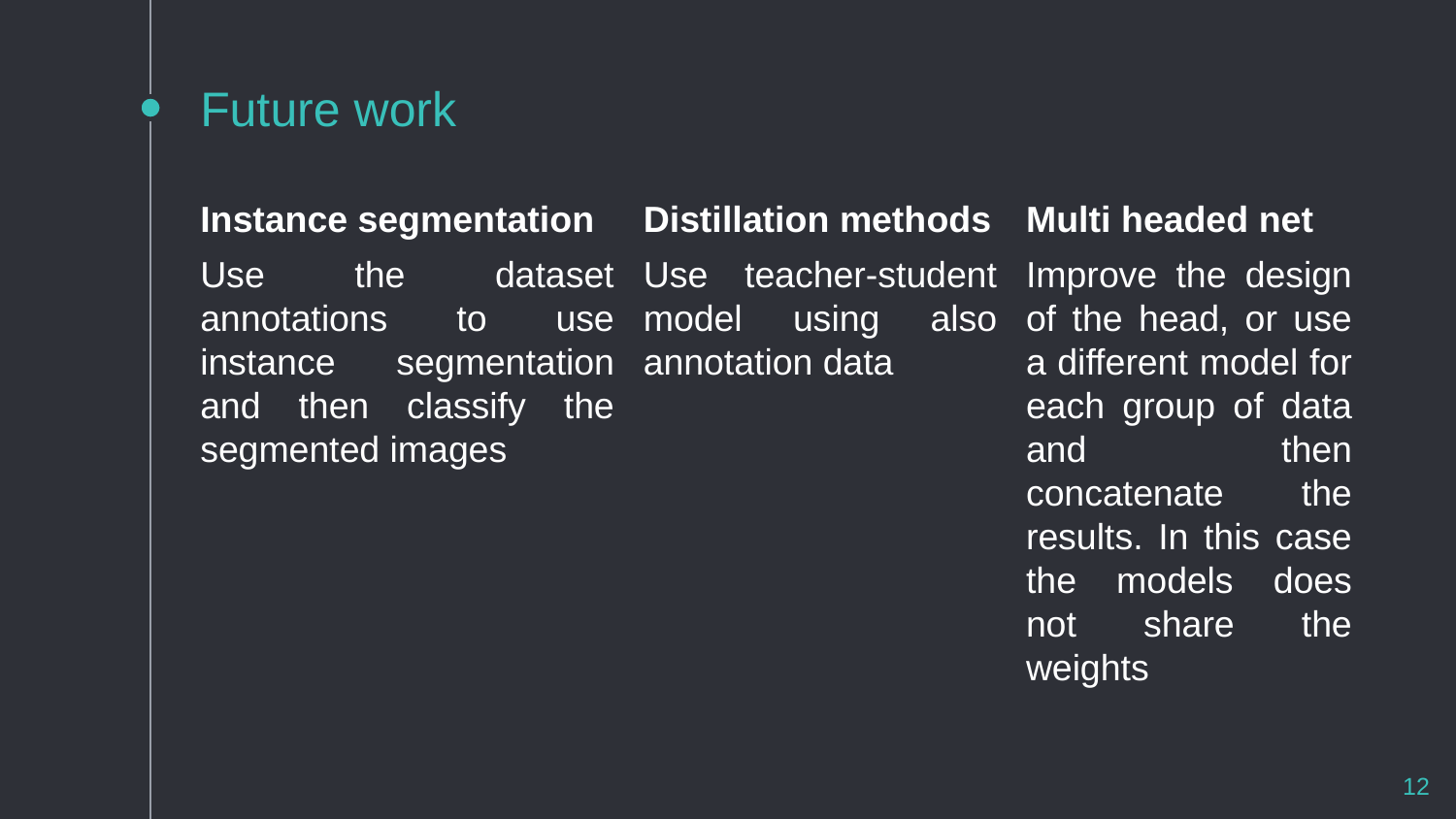

# Future work
Distillation methods
Use teacher-student model using also annotation data
Instance segmentation
Use the dataset annotations to use instance segmentation and then classify the segmented images
Multi headed net
Improve the design of the head, or use a different model for each group of data and then concatenate the results. In this case the models does not share the weights

12